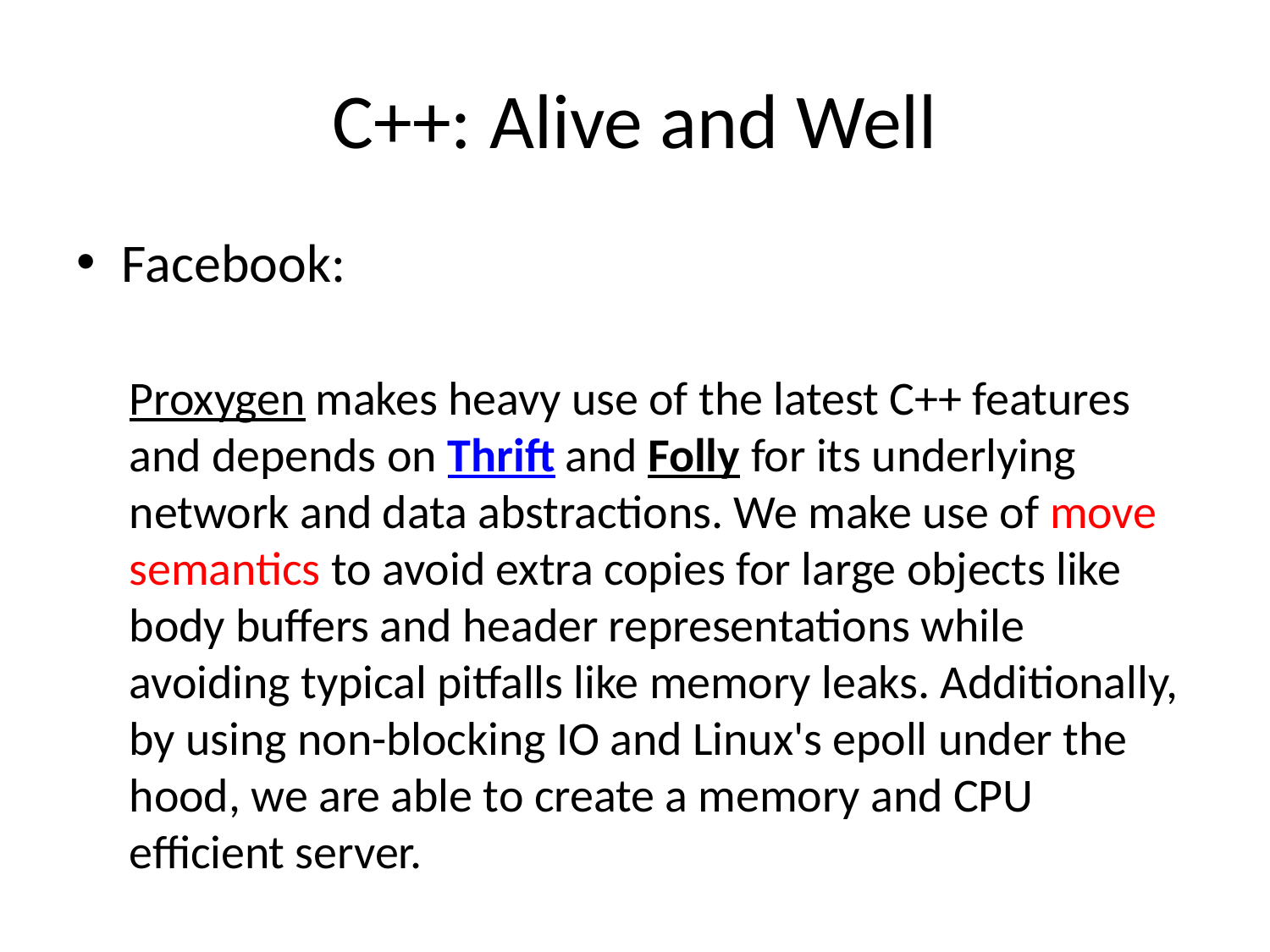

# C++: Alive and Well
Facebook:
Proxygen makes heavy use of the latest C++ features and depends on Thrift and Folly for its underlying network and data abstractions. We make use of move semantics to avoid extra copies for large objects like body buffers and header representations while avoiding typical pitfalls like memory leaks. Additionally, by using non-blocking IO and Linux's epoll under the hood, we are able to create a memory and CPU efficient server.